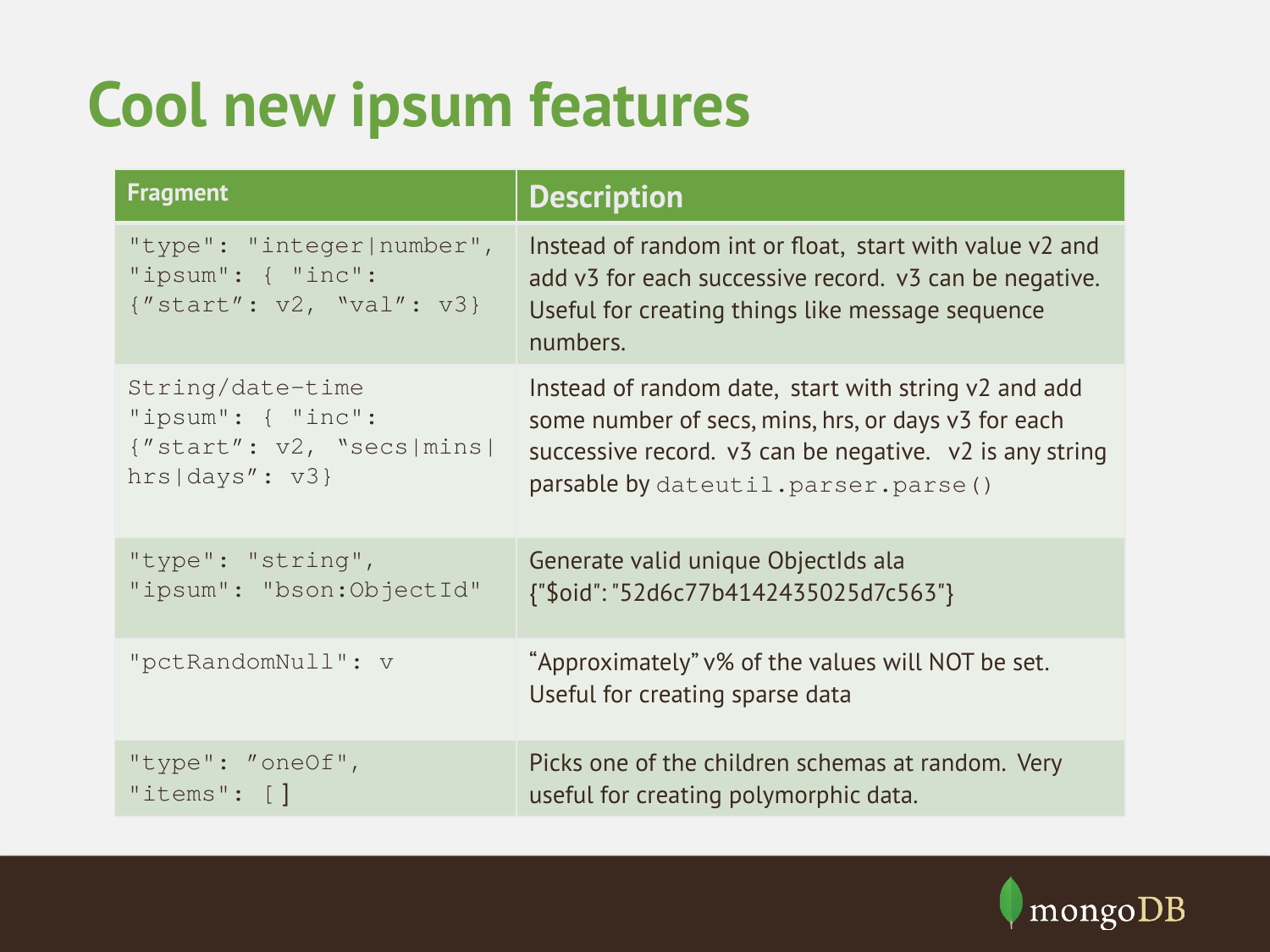

# Cool new ipsum features
| Fragment | Description |
| --- | --- |
| "type": "integer|number", "ipsum": { "inc": {”start”: v2, “val”: v3} | Instead of random int or float, start with value v2 and add v3 for each successive record. v3 can be negative. Useful for creating things like message sequence numbers. |
| String/date-time "ipsum": { "inc": {”start”: v2, “secs|mins|hrs|days”: v3} | Instead of random date, start with string v2 and add some number of secs, mins, hrs, or days v3 for each successive record. v3 can be negative. v2 is any string parsable by dateutil.parser.parse() |
| "type": "string", "ipsum": "bson:ObjectId" | Generate valid unique ObjectIds ala {"$oid": "52d6c77b4142435025d7c563"} |
| "pctRandomNull": v | “Approximately” v% of the values will NOT be set. Useful for creating sparse data |
| "type": ”oneOf", "items": [ ] | Picks one of the children schemas at random. Very useful for creating polymorphic data. |